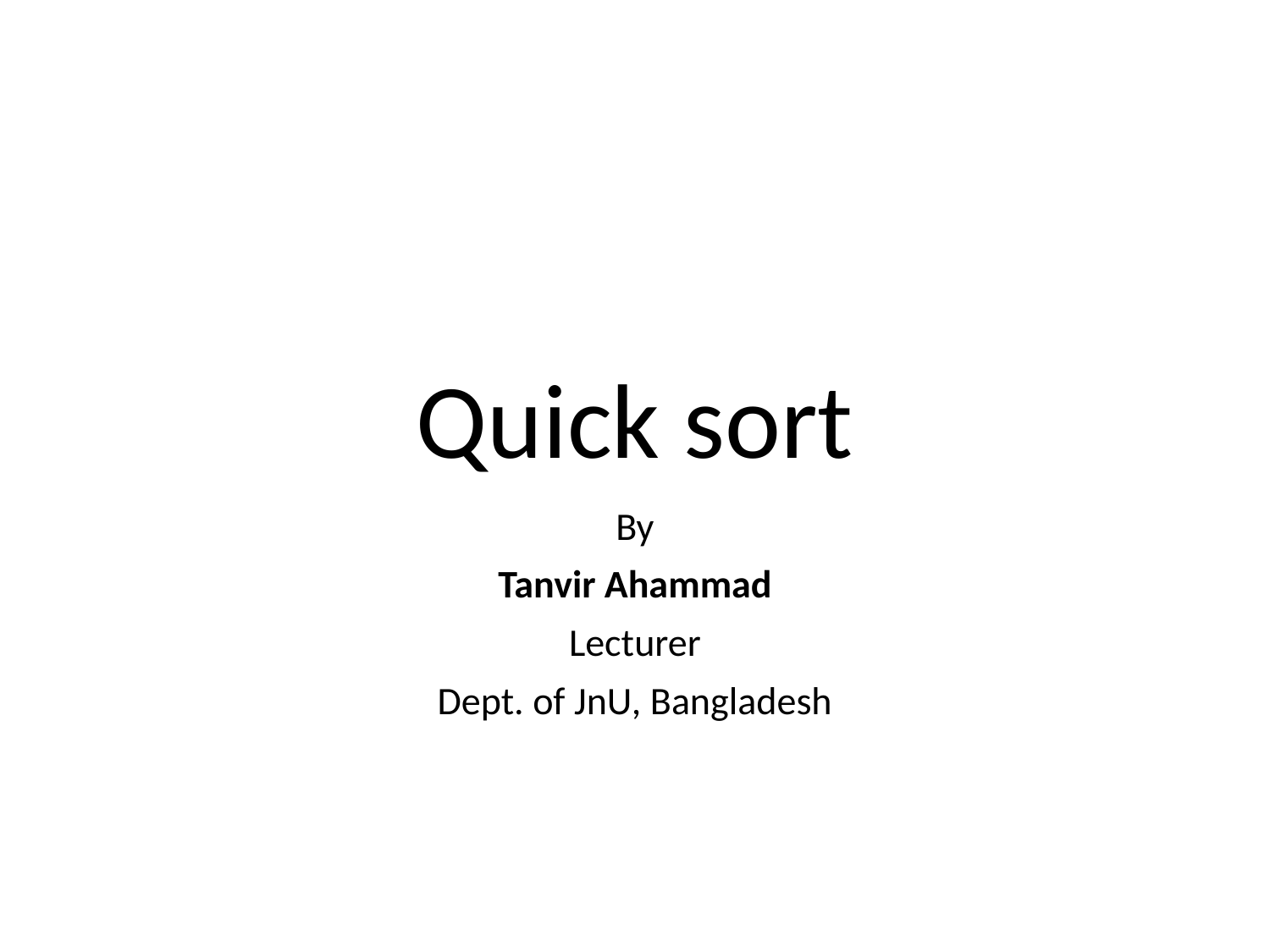

# Quick sort
By
Tanvir Ahammad
Lecturer
Dept. of JnU, Bangladesh